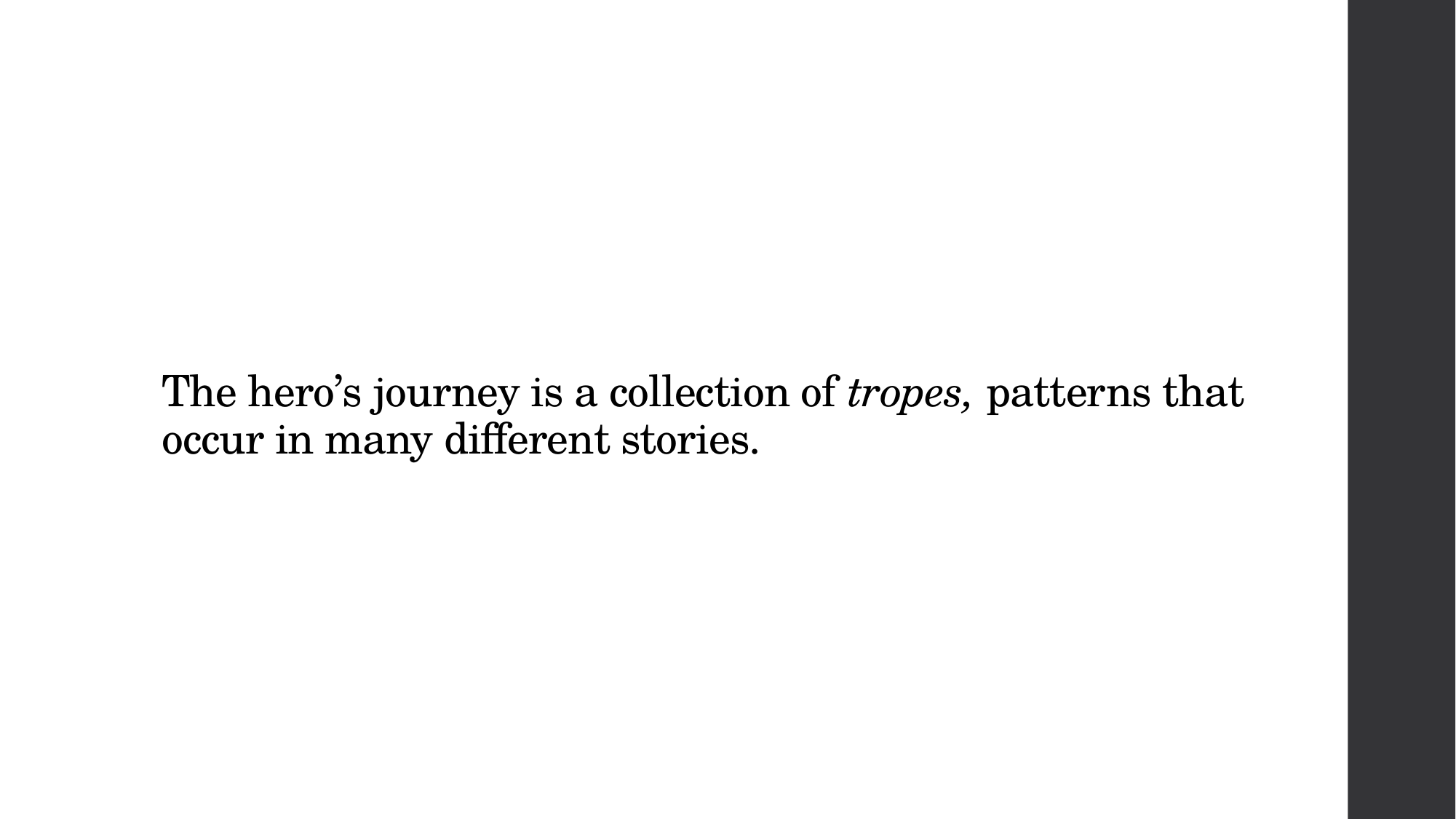

# The hero’s journey is a collection of tropes, patterns that occur in many different stories.